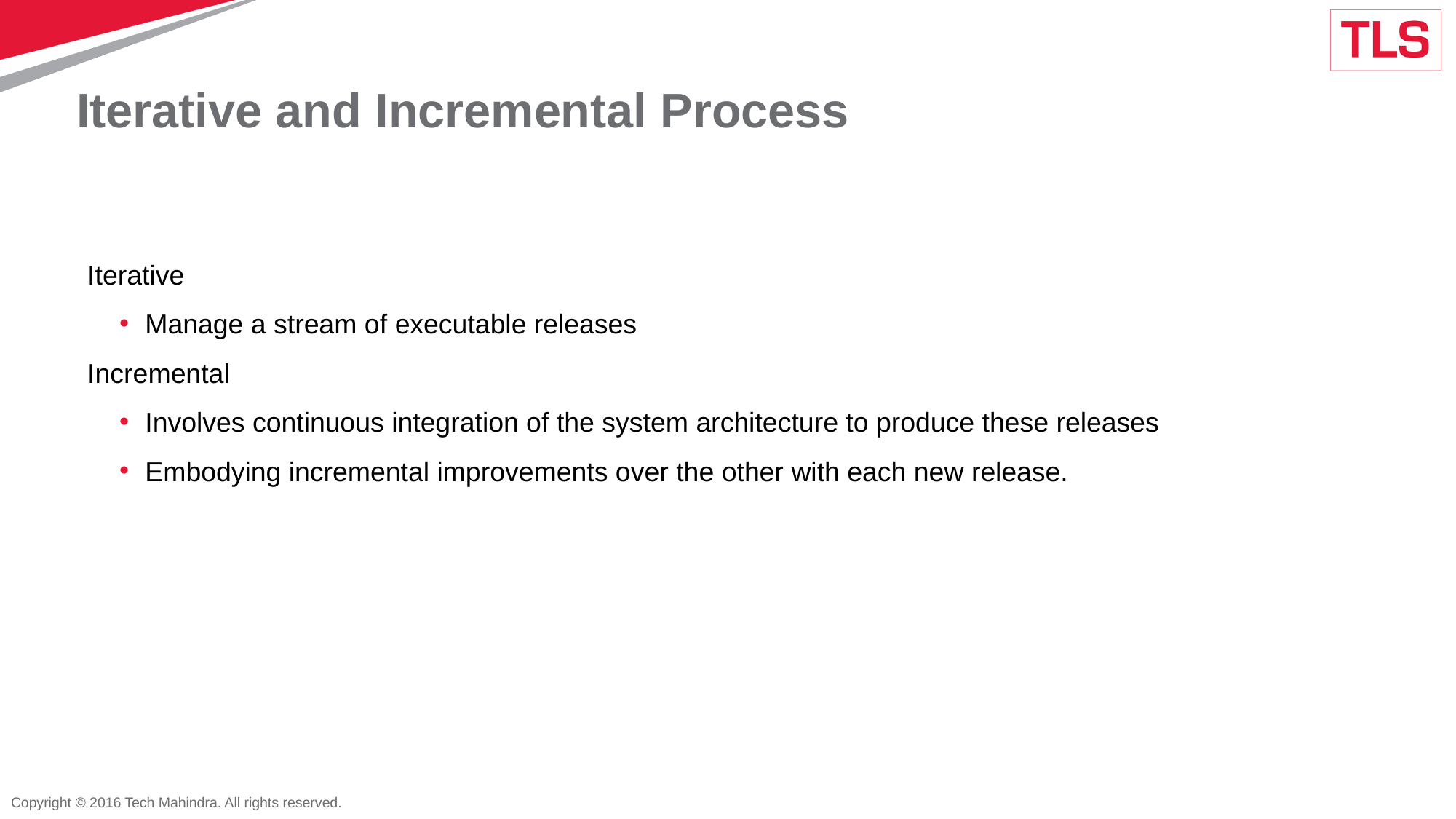

# Iterative and Incremental Process
Iterative
Manage a stream of executable releases
Incremental
Involves continuous integration of the system architecture to produce these releases
Embodying incremental improvements over the other with each new release.
Copyright © 2016 Tech Mahindra. All rights reserved.